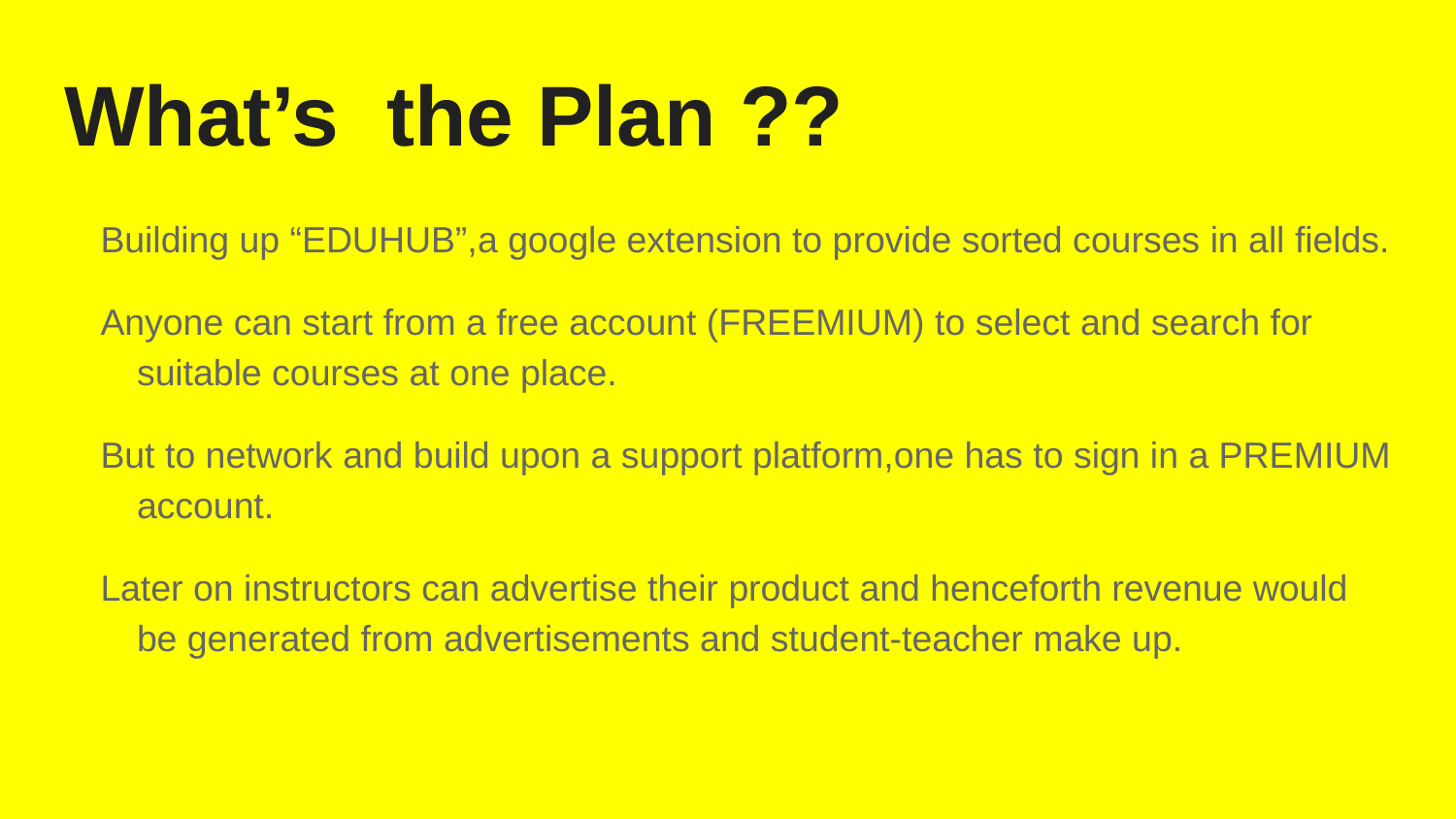

# What’s  the Plan ??
Building up “EDUHUB”,a google extension to provide sorted courses in all fields.
Anyone can start from a free account (FREEMIUM) to select and search for suitable courses at one place.
But to network and build upon a support platform,one has to sign in a PREMIUM account.
Later on instructors can advertise their product and henceforth revenue would be generated from advertisements and student-teacher make up.